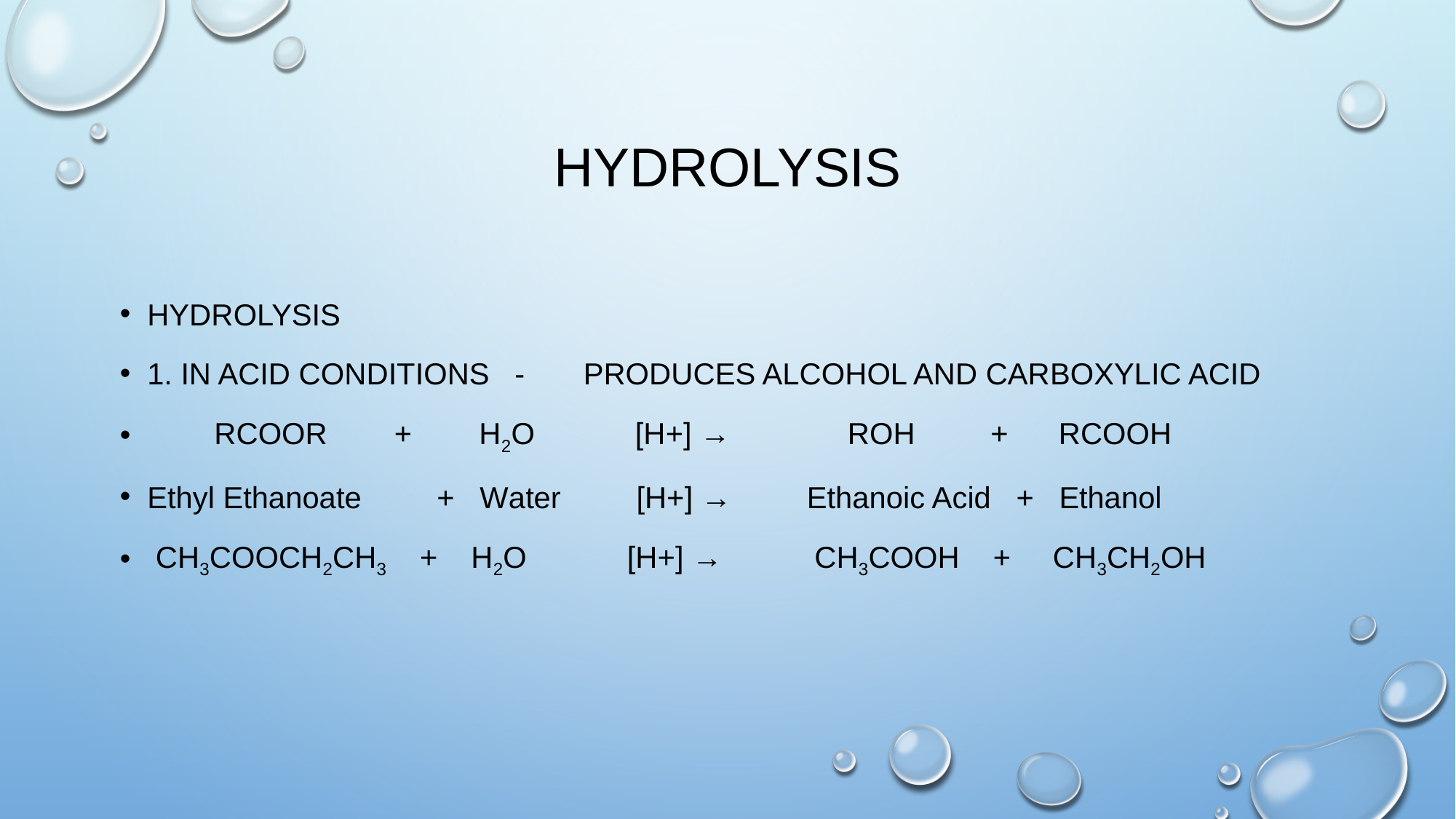

# HYdrolysis
hydrolysis
1. in acid conditions   -       produces alcohol and carboxylic acid
        RCOOR        +        H2O            [H+] →              ROH         +      RCOOH
Ethyl Ethanoate         +   Water         [H+] →         Ethanoic Acid   +   Ethanol
 ch3cooch2ch3    +    H2O            [H+] →           ch3cooH    +     ch3ch2oH